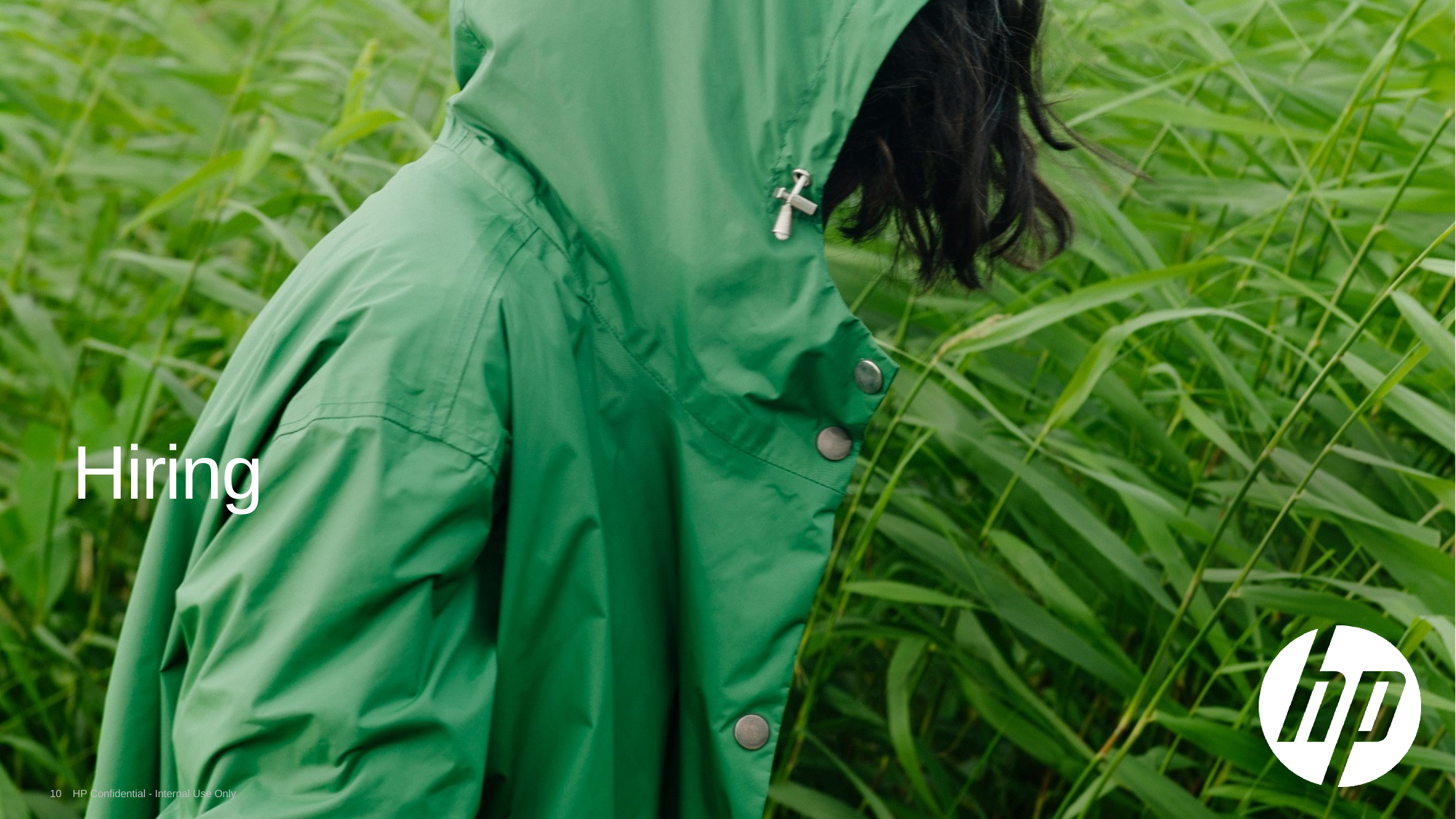

# Hiring
10
HP Confidential - Internal Use Only